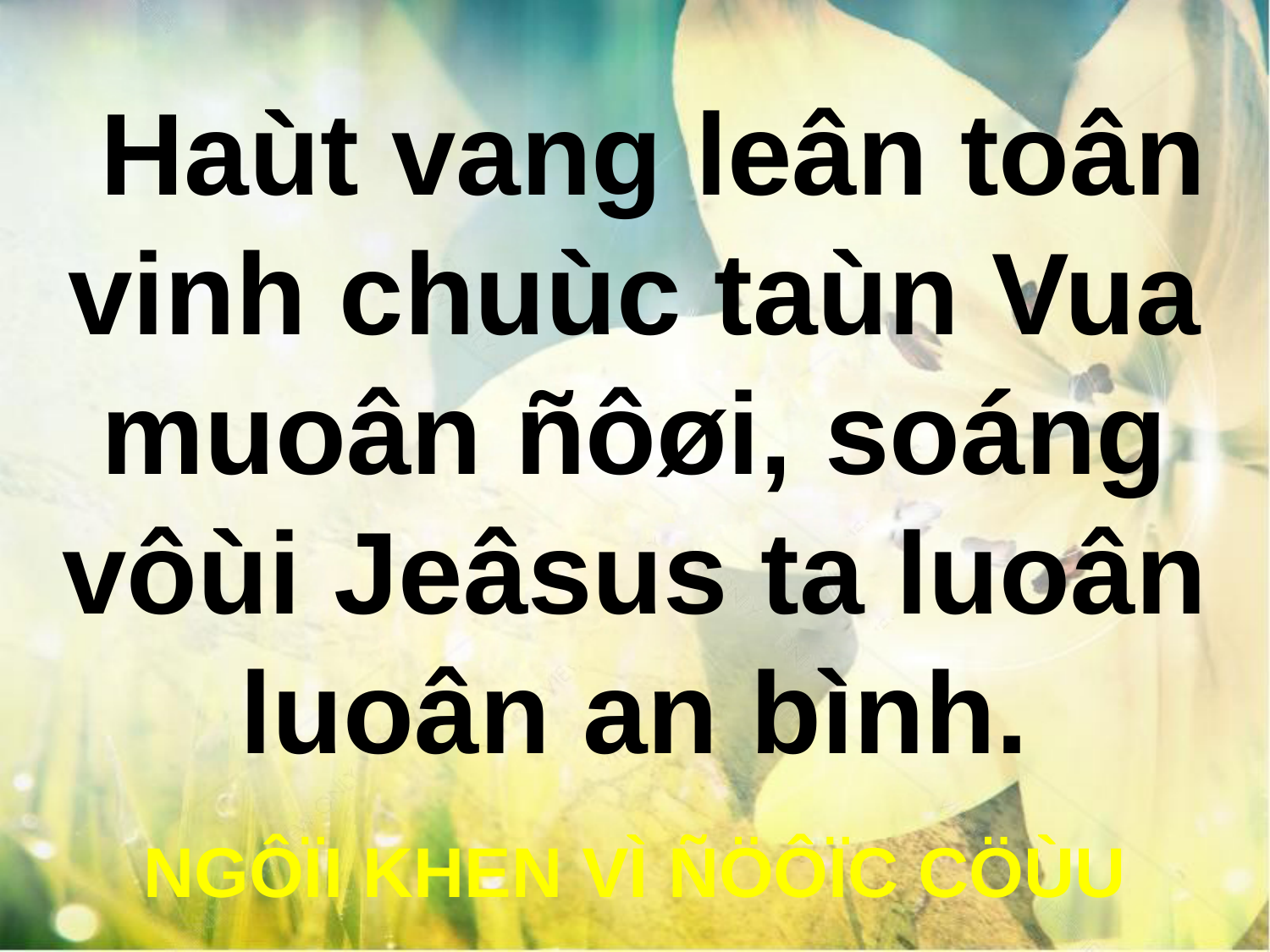

Haùt vang leân toân vinh chuùc taùn Vua muoân ñôøi, soáng vôùi Jeâsus ta luoân luoân an bình.
NGÔÏI KHEN VÌ ÑÖÔÏC CÖÙU